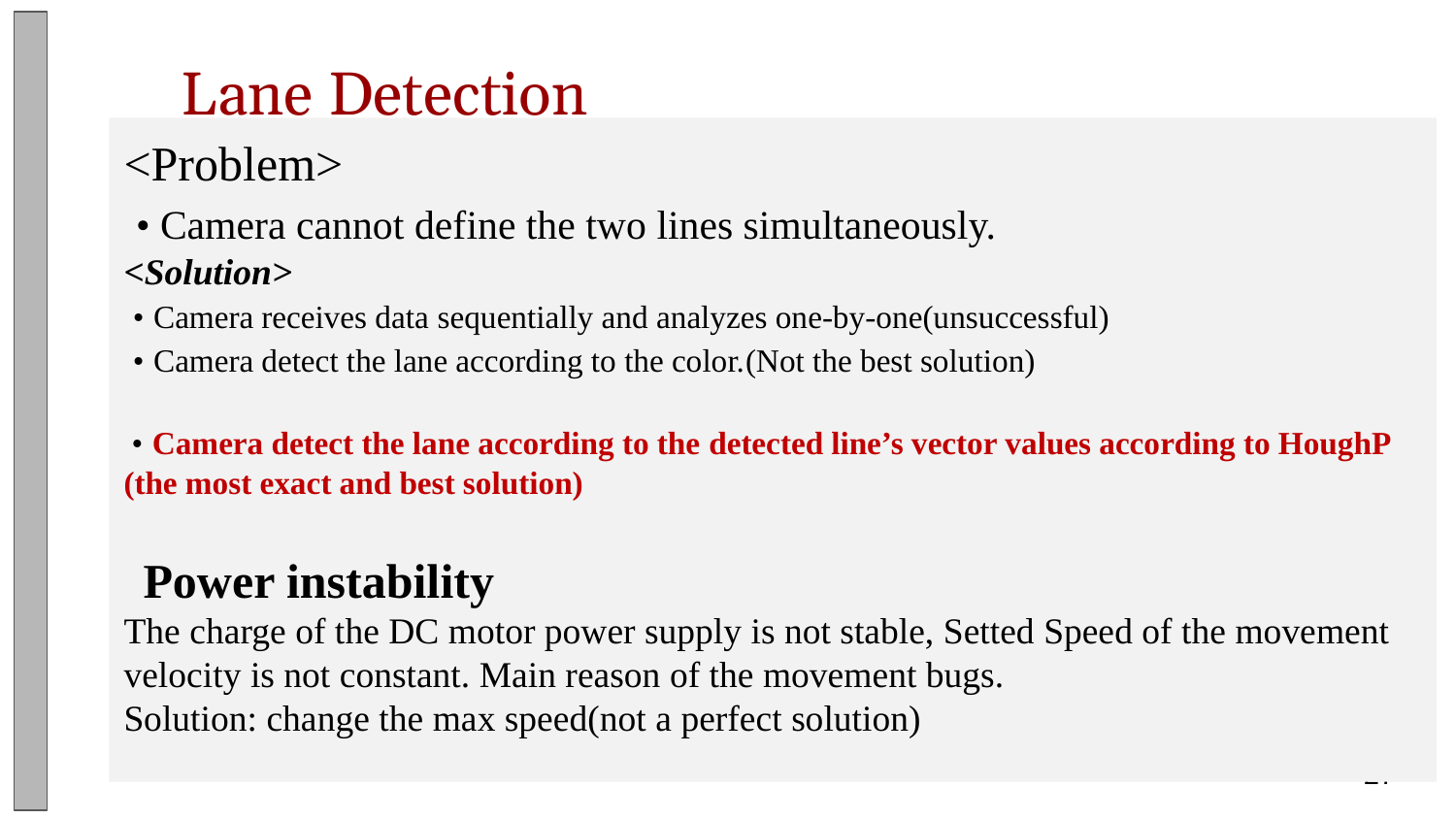

Lane Detection
<Problem>
 • Camera cannot define the two lines simultaneously.
<Solution>
 • Camera receives data sequentially and analyzes one-by-one(unsuccessful)
 • Camera detect the lane according to the color.(Not the best solution)

 • Camera detect the lane according to the detected line’s vector values according to HoughP (the most exact and best solution)

  Power instability
The charge of the DC motor power supply is not stable, Setted Speed of the movement velocity is not constant. Main reason of the movement bugs.
Solution: change the max speed(not a perfect solution)

27